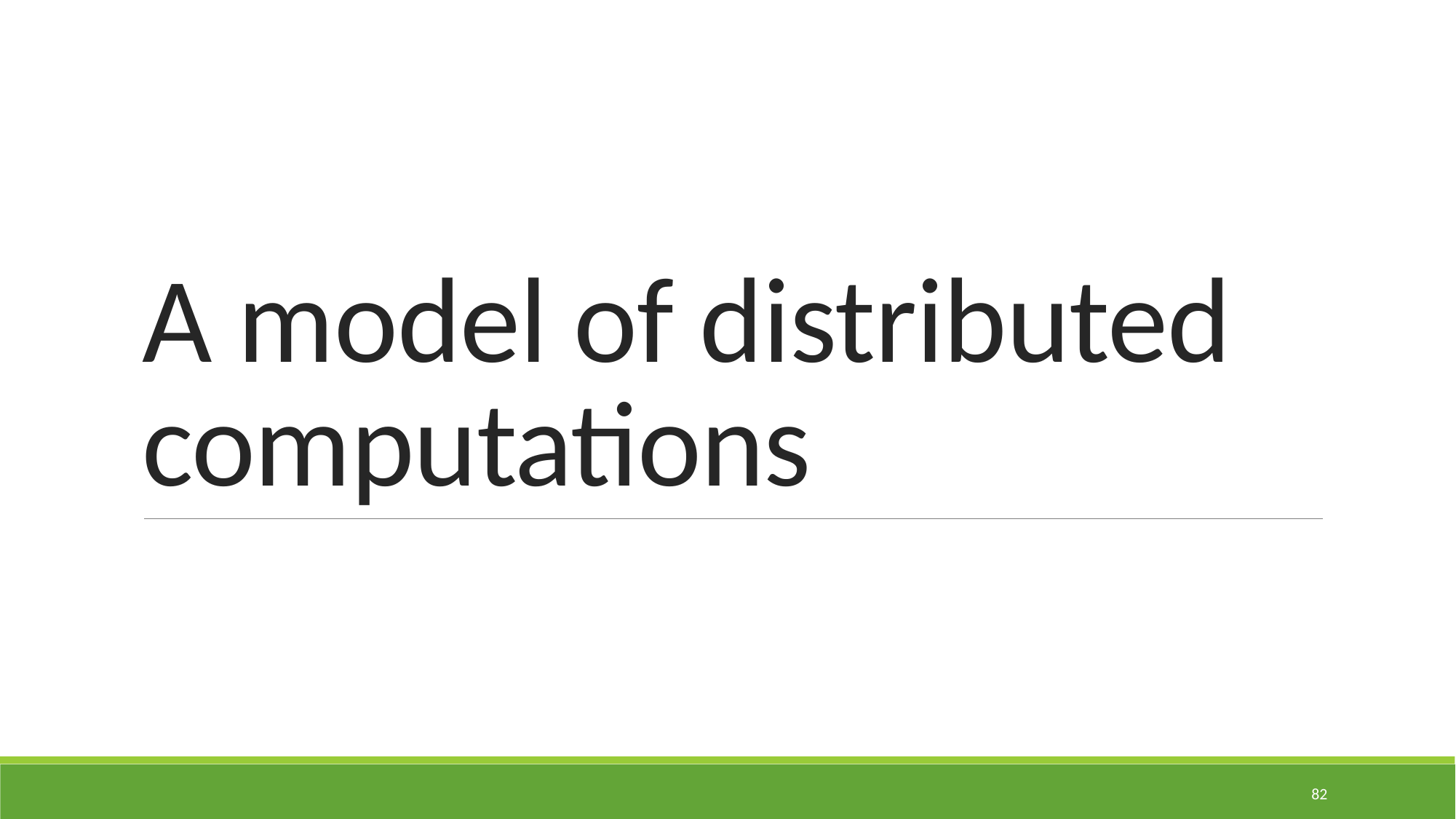

# A model of distributed computations

82